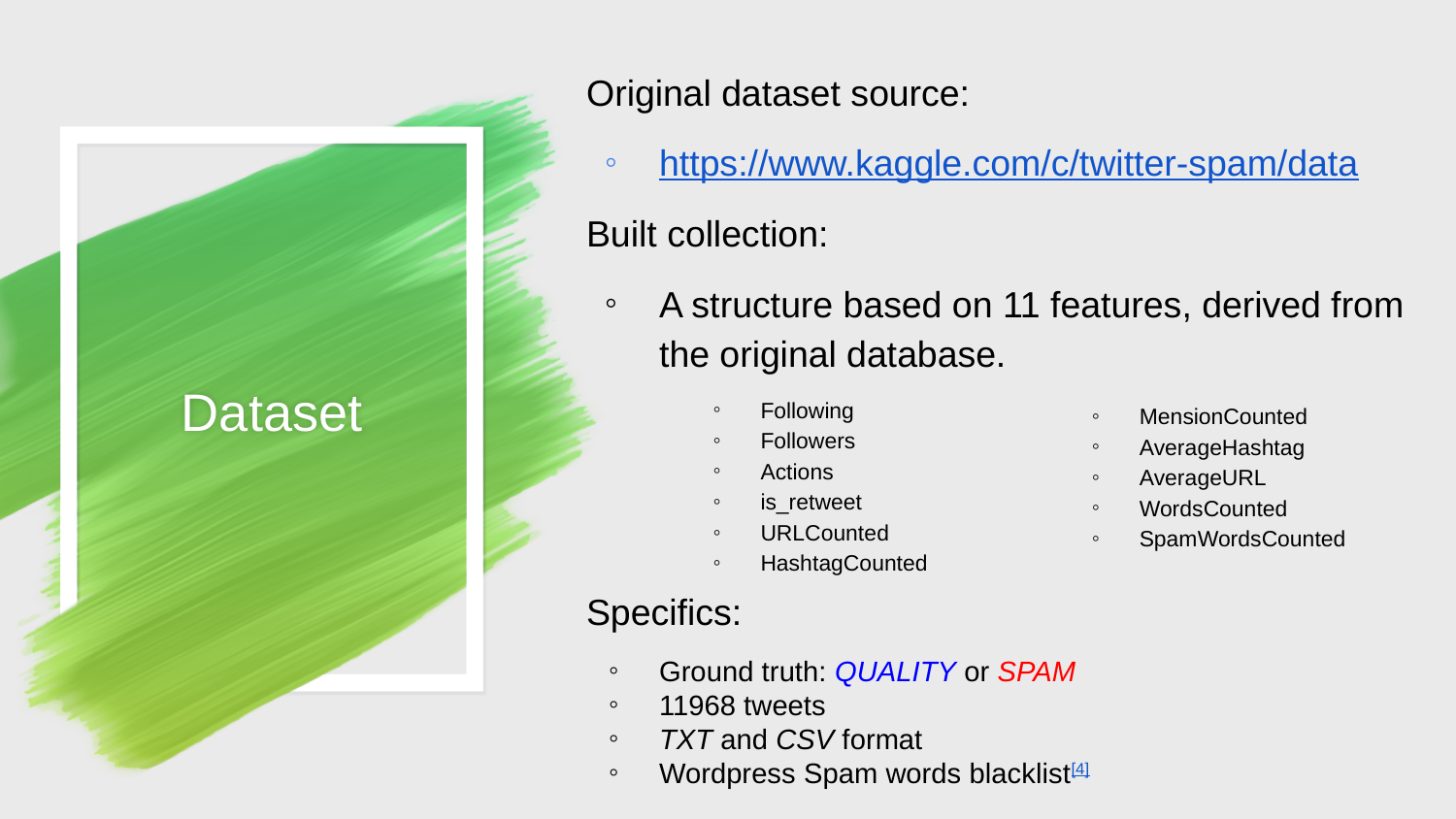

Original dataset source:
https://www.kaggle.com/c/twitter-spam/data
Built collection:
A structure based on 11 features, derived from the original database.

# Dataset
Following
Followers
Actions
is_retweet
URLCounted
HashtagCounted
MensionCounted
AverageHashtag
AverageURL
WordsCounted
SpamWordsCounted
Specifics:
Ground truth: QUALITY or SPAM
11968 tweets
TXT and CSV format
Wordpress Spam words blacklist[4]